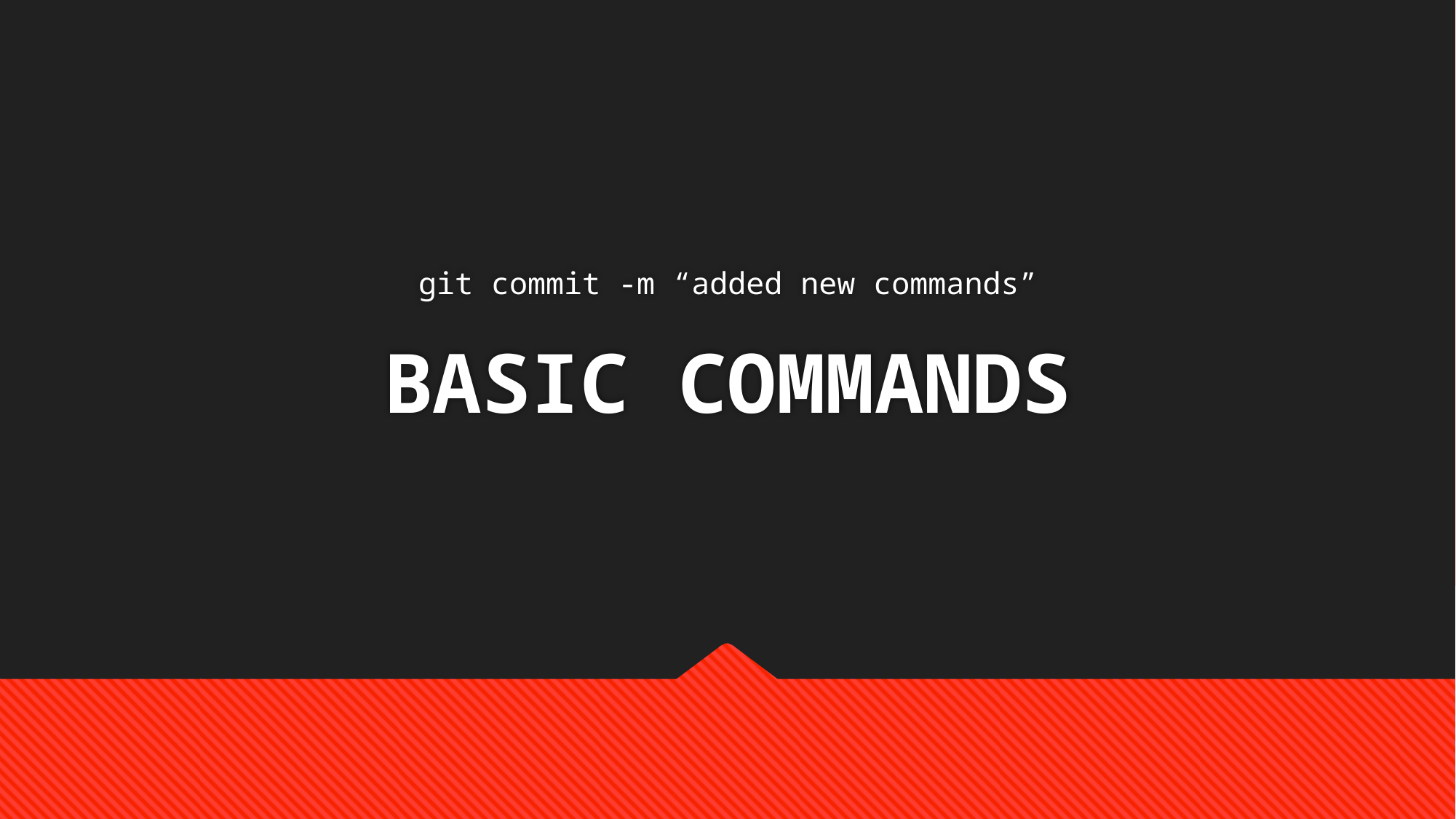

git commit -m “added new commands”
# BASIC COMMANDS